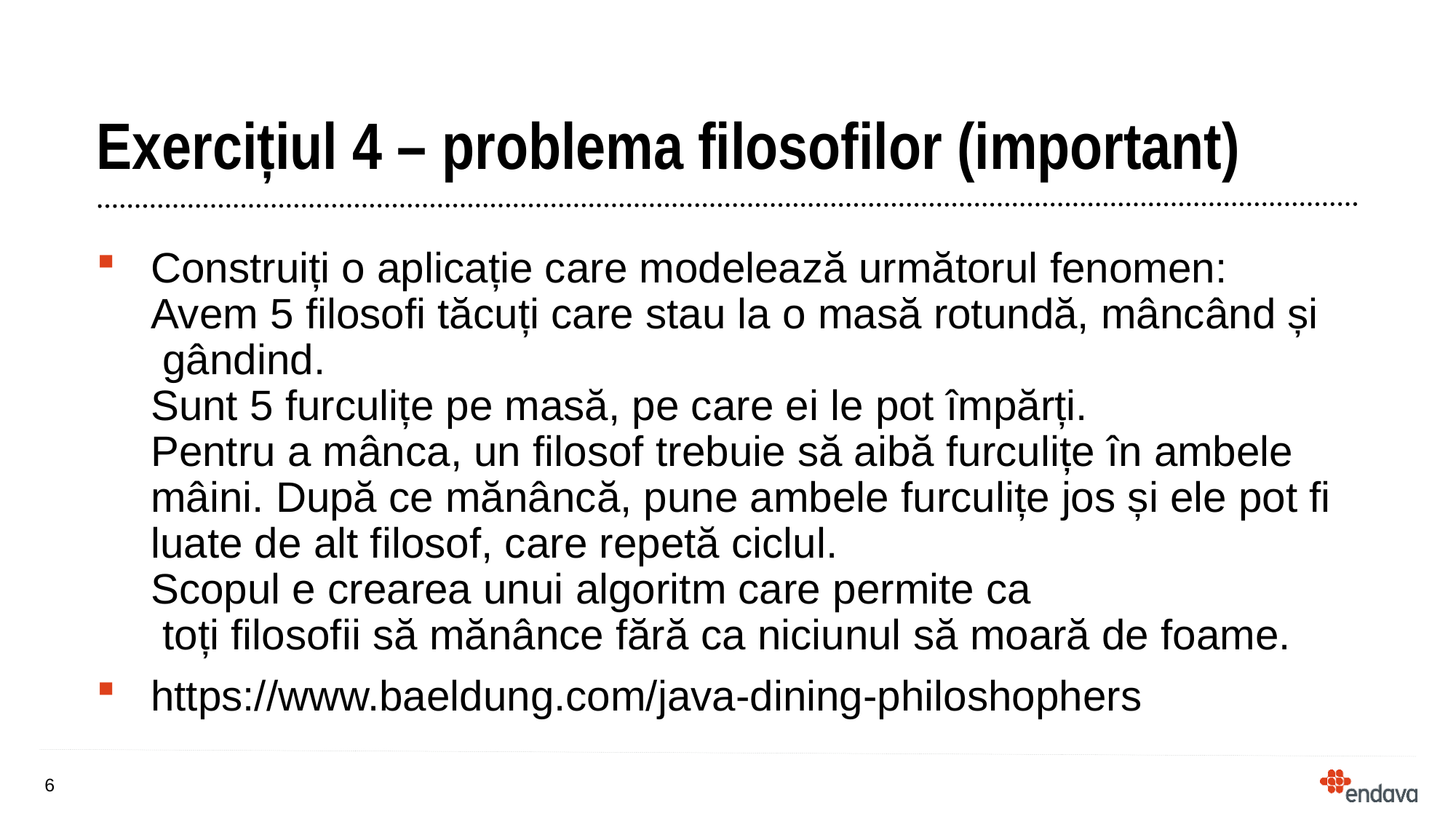

# Exercițiul 4 – problema filosofilor (important)
Construiți o aplicație care modelează următorul fenomen:
Avem 5 filosofi tăcuți care stau la o masă rotundă, mâncând și
 gândind.
Sunt 5 furculițe pe masă, pe care ei le pot împărți.
Pentru a mânca, un filosof trebuie să aibă furculițe în ambele
mâini. După ce mănâncă, pune ambele furculițe jos și ele pot fi
luate de alt filosof, care repetă ciclul.
Scopul e crearea unui algoritm care permite ca
 toți filosofii să mănânce fără ca niciunul să moară de foame.
https://www.baeldung.com/java-dining-philoshophers